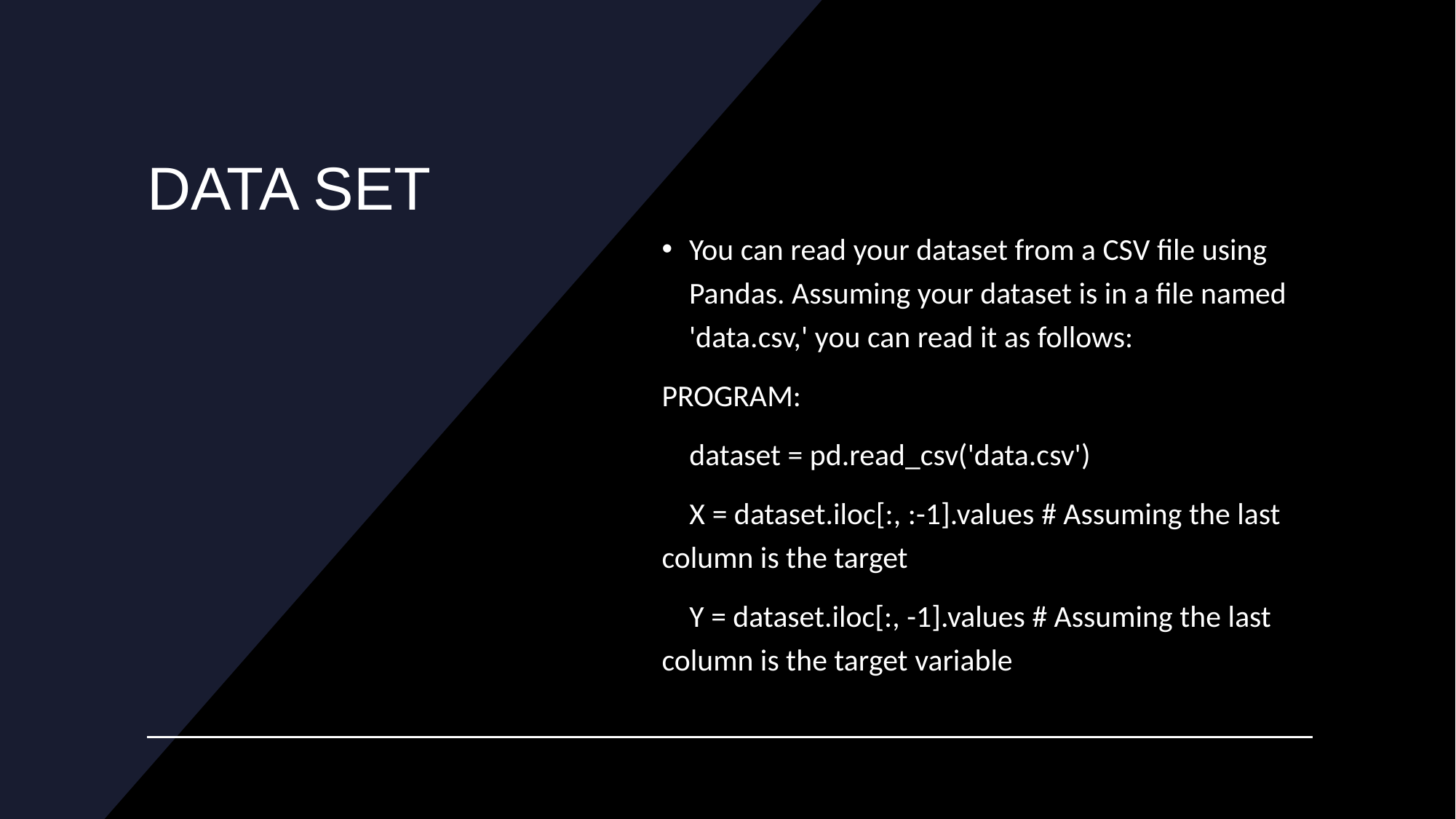

# DATA SET
You can read your dataset from a CSV file using Pandas. Assuming your dataset is in a file named 'data.csv,' you can read it as follows:
PROGRAM:
    dataset = pd.read_csv('data.csv')
    X = dataset.iloc[:, :-1].values # Assuming the last column is the target
    Y = dataset.iloc[:, -1].values # Assuming the last column is the target variable